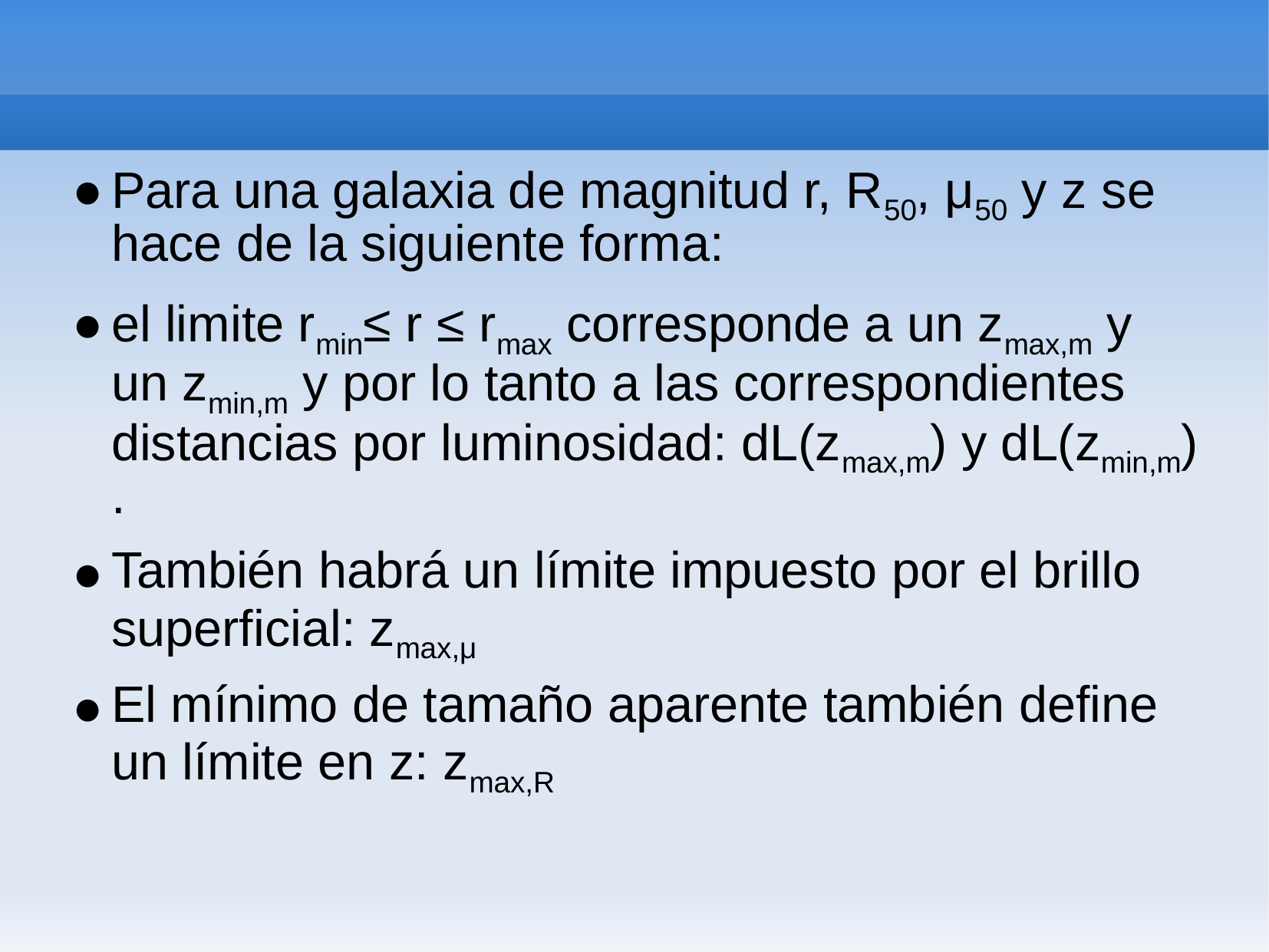

#
Para una galaxia de magnitud r, R50, μ50 y z se hace de la siguiente forma:
el limite rmin≤ r ≤ rmax corresponde a un zmax,m y un zmin,m y por lo tanto a las correspondientes distancias por luminosidad: dL(zmax,m) y dL(zmin,m) .
También habrá un límite impuesto por el brillo superficial: zmax,μ
El mínimo de tamaño aparente también define un límite en z: zmax,R